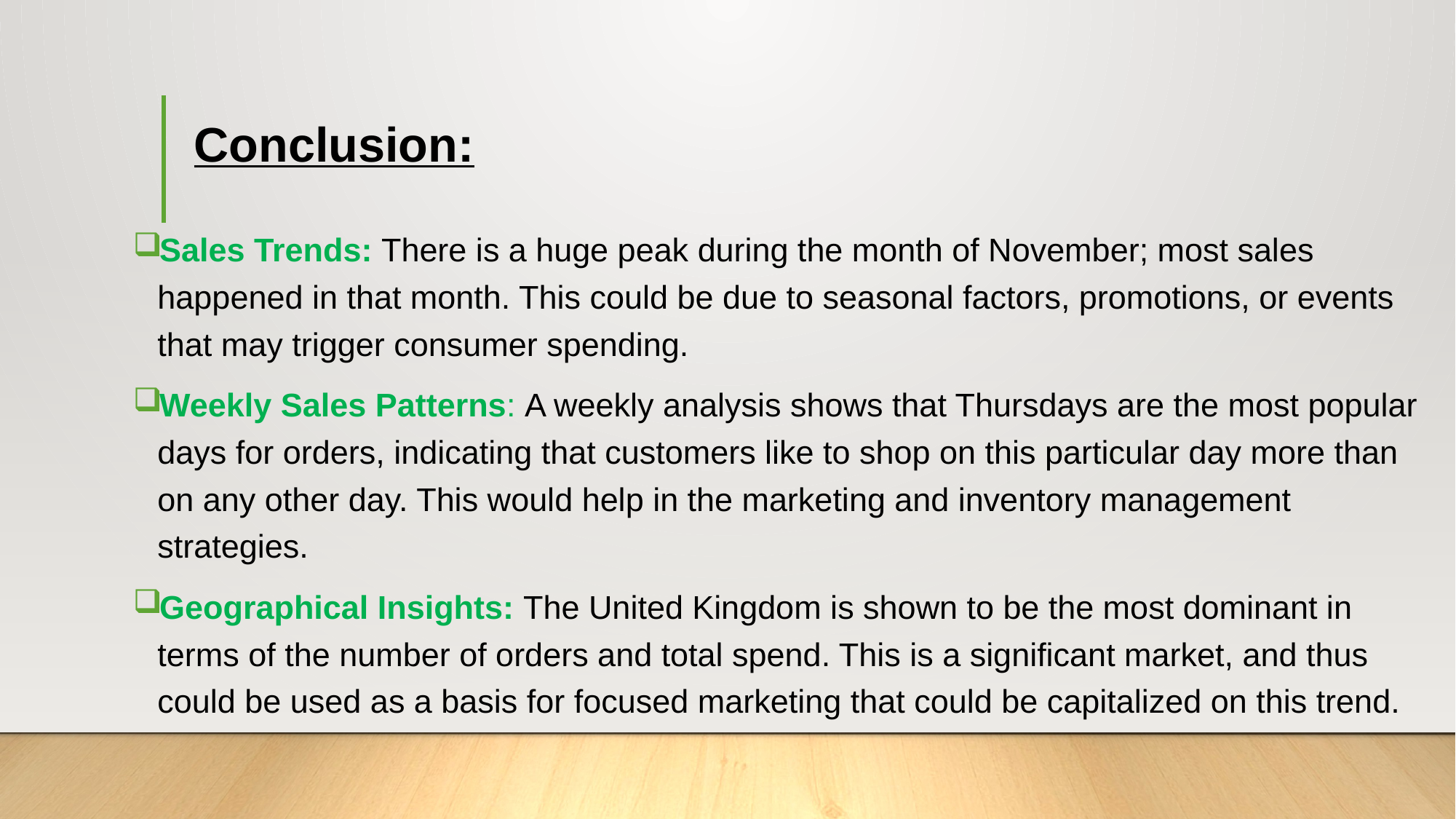

# Conclusion:
Sales Trends: There is a huge peak during the month of November; most sales happened in that month. This could be due to seasonal factors, promotions, or events that may trigger consumer spending.
Weekly Sales Patterns: A weekly analysis shows that Thursdays are the most popular days for orders, indicating that customers like to shop on this particular day more than on any other day. This would help in the marketing and inventory management strategies.
Geographical Insights: The United Kingdom is shown to be the most dominant in terms of the number of orders and total spend. This is a significant market, and thus could be used as a basis for focused marketing that could be capitalized on this trend.